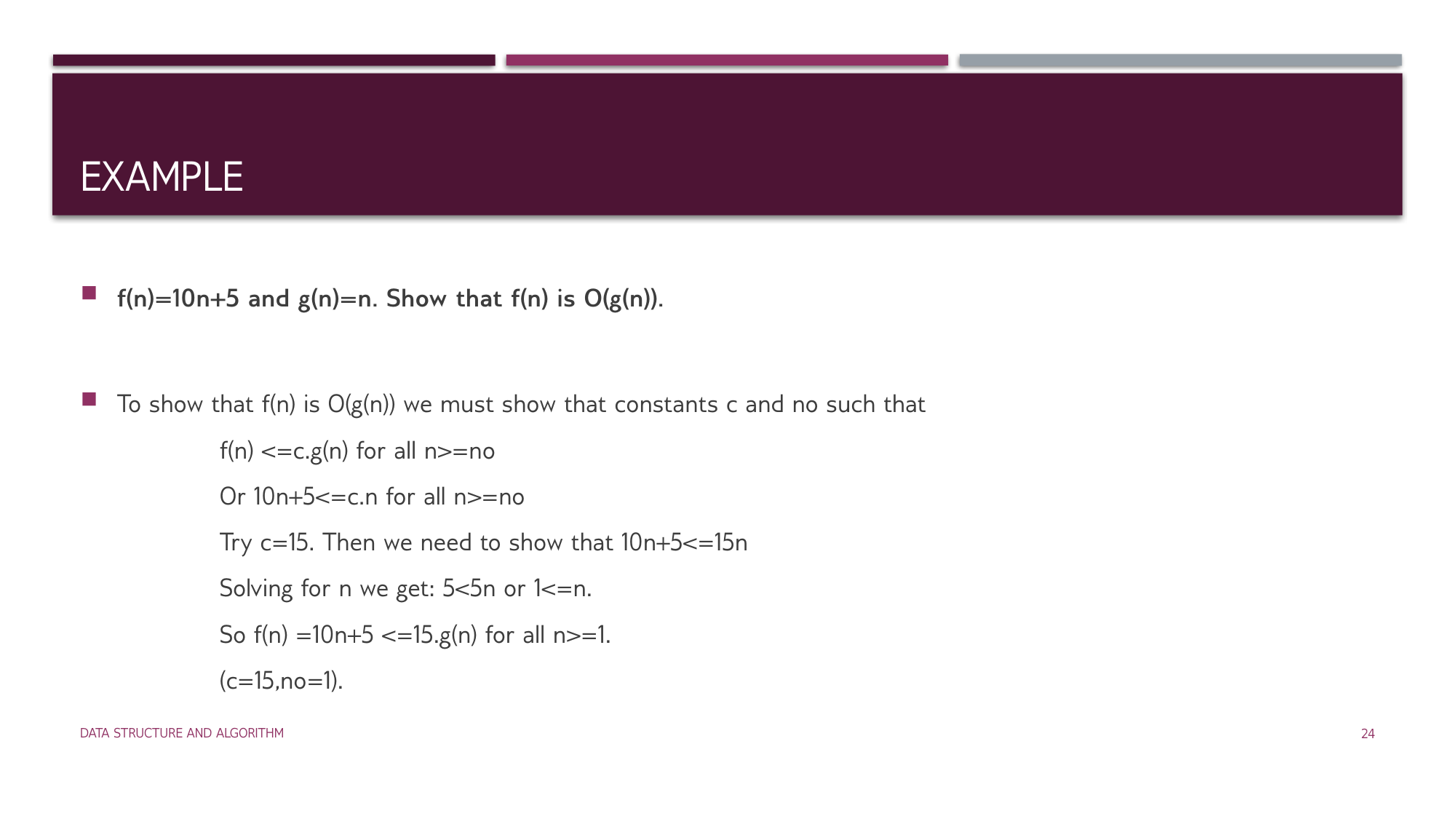

# Example
f(n)=10n+5 and g(n)=n. Show that f(n) is O(g(n)).
To show that f(n) is O(g(n)) we must show that constants c and no such that
	f(n) <=c.g(n) for all n>=no
	Or 10n+5<=c.n for all n>=no
	Try c=15. Then we need to show that 10n+5<=15n
	Solving for n we get: 5<5n or 1<=n.
	So f(n) =10n+5 <=15.g(n) for all n>=1.
	(c=15,no=1).
Data Structure and Algorithm
24